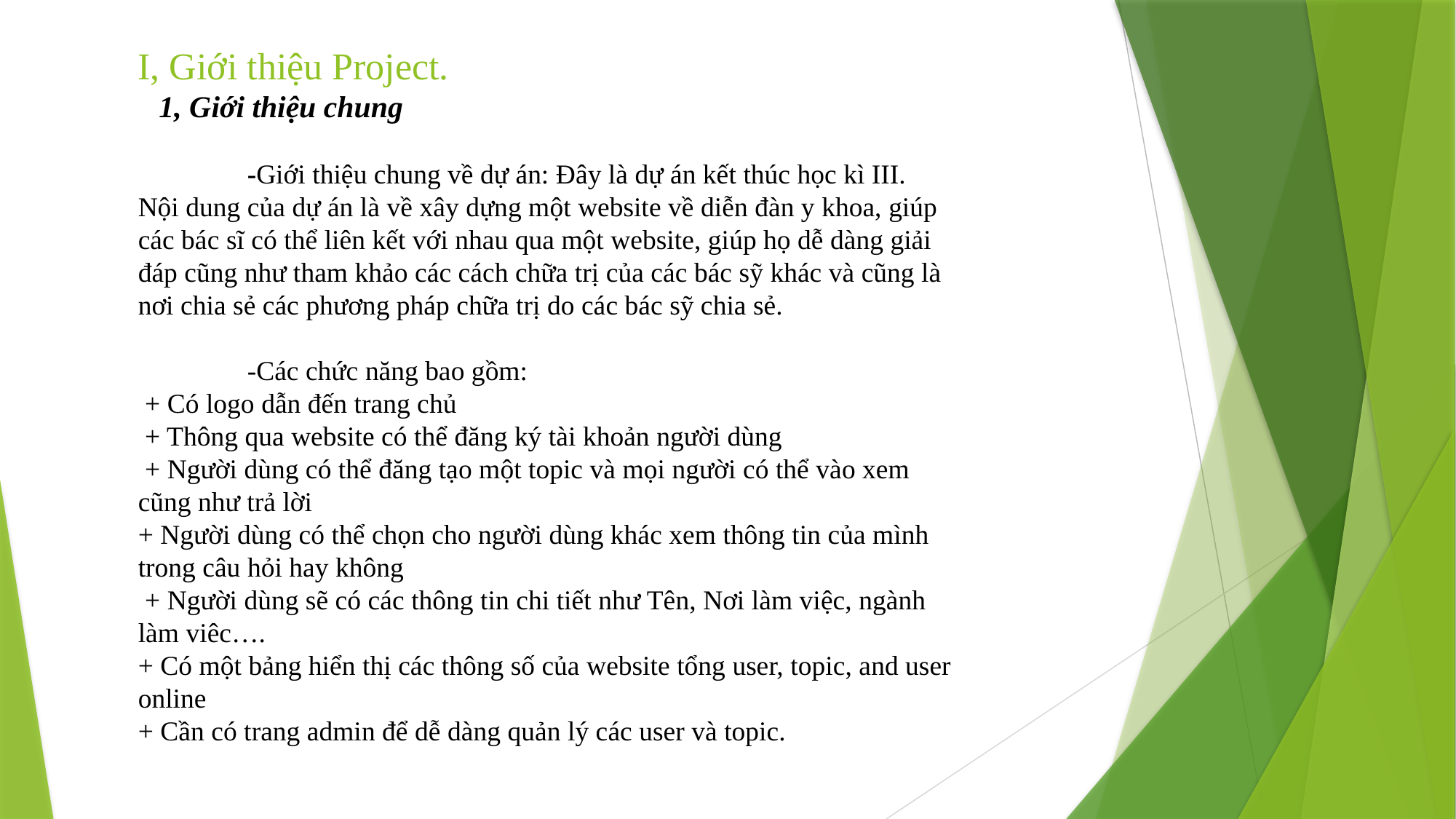

I, Giới thiệu Project.
   1, Giới thiệu chung

	-Giới thiệu chung về dự án: Đây là dự án kết thúc học kì III. Nội dung của dự án là về xây dựng một website về diễn đàn y khoa, giúp các bác sĩ có thể liên kết với nhau qua một website, giúp họ dễ dàng giải đáp cũng như tham khảo các cách chữa trị của các bác sỹ khác và cũng là nơi chia sẻ các phương pháp chữa trị do các bác sỹ chia sẻ.

	-Các chức năng bao gồm:
 + Có logo dẫn đến trang chủ
 + Thông qua website có thể đăng ký tài khoản người dùng
 + Người dùng có thể đăng tạo một topic và mọi người có thể vào xem cũng như trả lời
+ Người dùng có thể chọn cho người dùng khác xem thông tin của mình trong câu hỏi hay không
 + Người dùng sẽ có các thông tin chi tiết như Tên, Nơi làm việc, ngành làm viêc….
+ Có một bảng hiển thị các thông số của website tổng user, topic, and user online
+ Cần có trang admin để dễ dàng quản lý các user và topic.